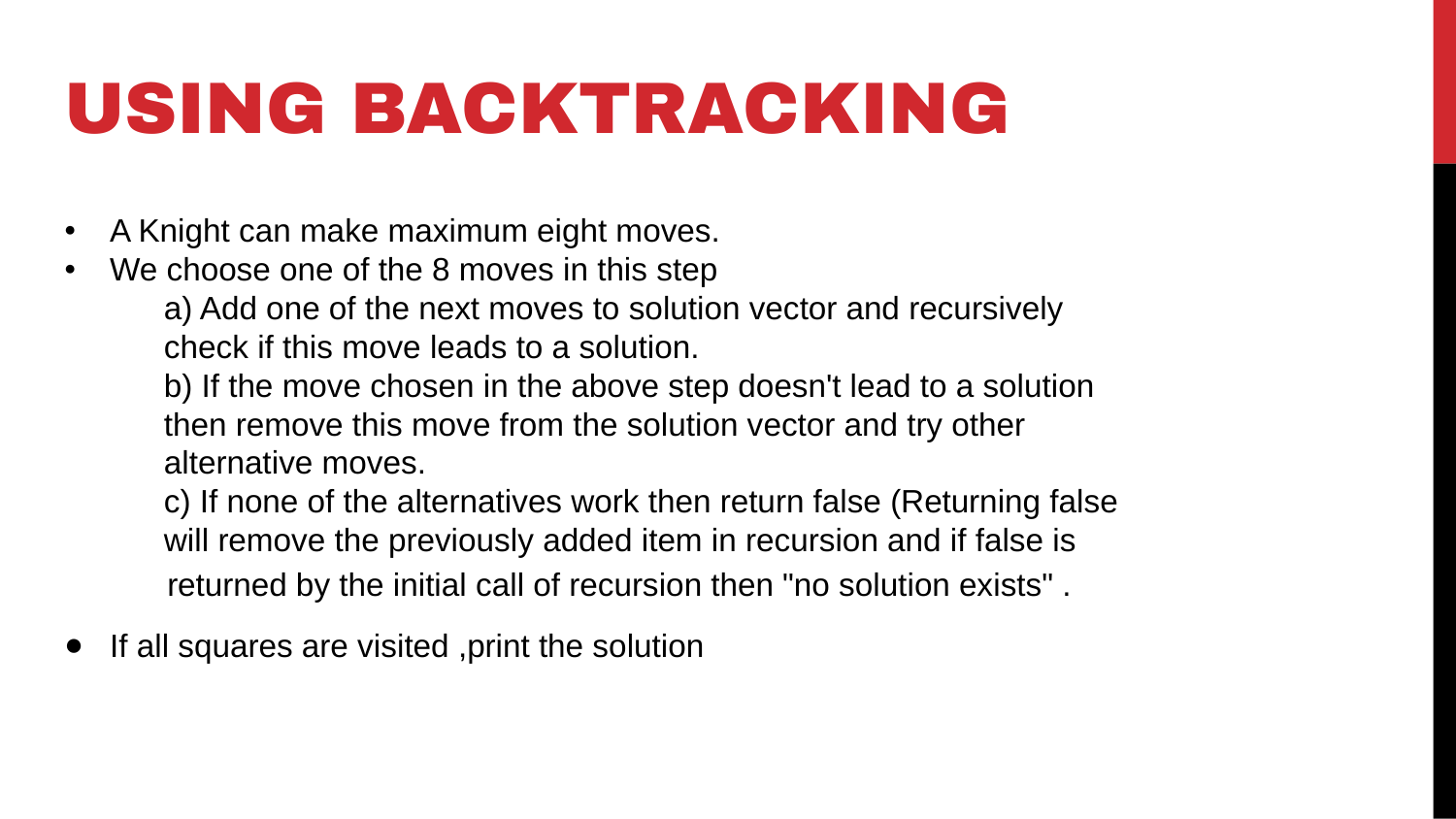

# USING BACKTRACKING
A Knight can make maximum eight moves.
We choose one of the 8 moves in this step
   a) Add one of the next moves to solution vector and recursively
   check if this move leads to a solution.
   b) If the move chosen in the above step doesn't lead to a solution
   then remove this move from the solution vector and try other
   alternative moves.
   c) If none of the alternatives work then return false (Returning false
   will remove the previously added item in recursion and if false is
returned by the initial call of recursion then "no solution exists" .
If all squares are visited ,print the solution